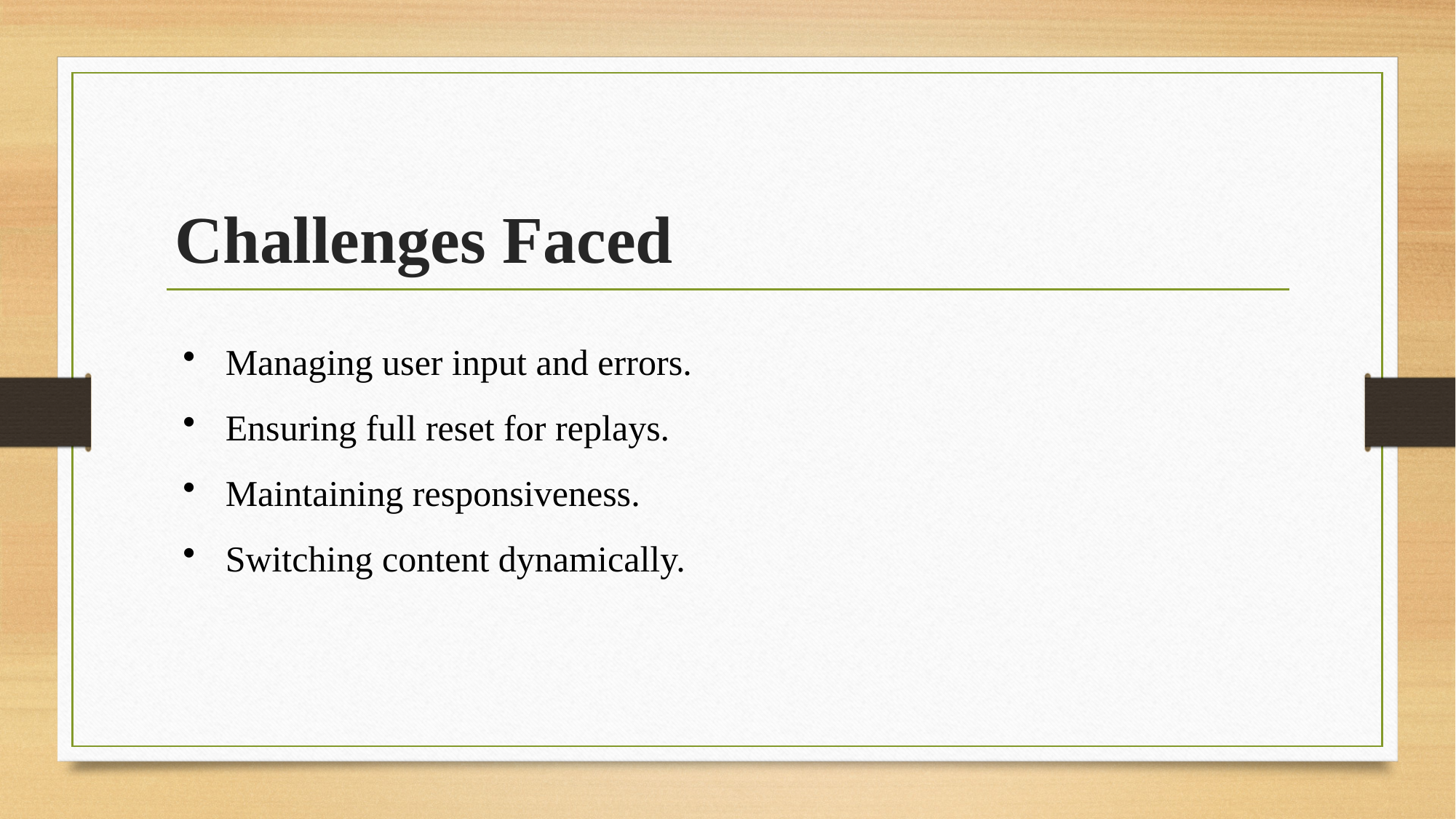

# Challenges Faced
Managing user input and errors.
Ensuring full reset for replays.
Maintaining responsiveness.
Switching content dynamically.